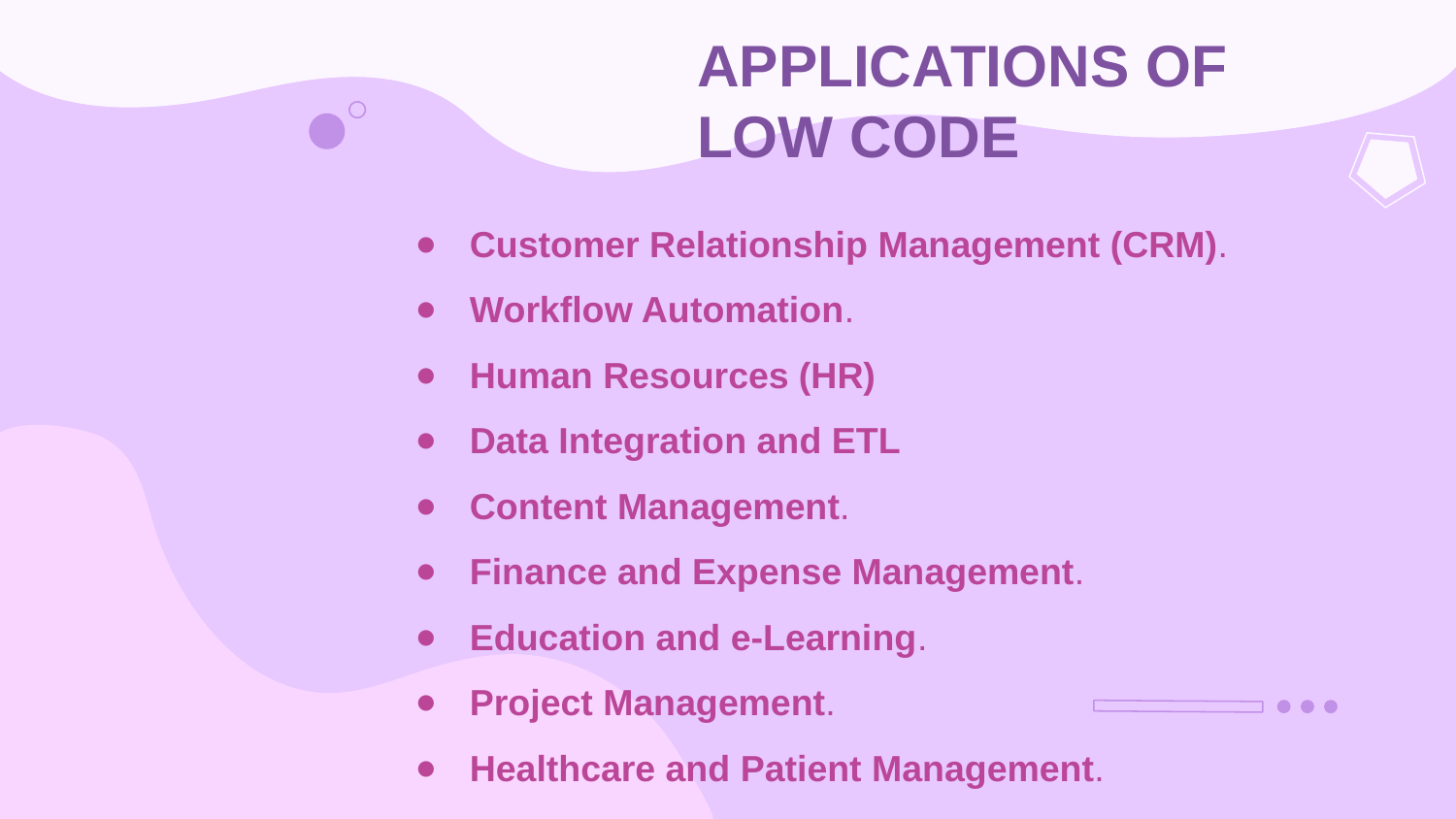

# APPLICATIONS OF LOW CODE

Customer Relationship Management (CRM).
Workflow Automation.
Human Resources (HR)
Data Integration and ETL
Content Management.
Finance and Expense Management.
Education and e-Learning.
Project Management.
Healthcare and Patient Management.